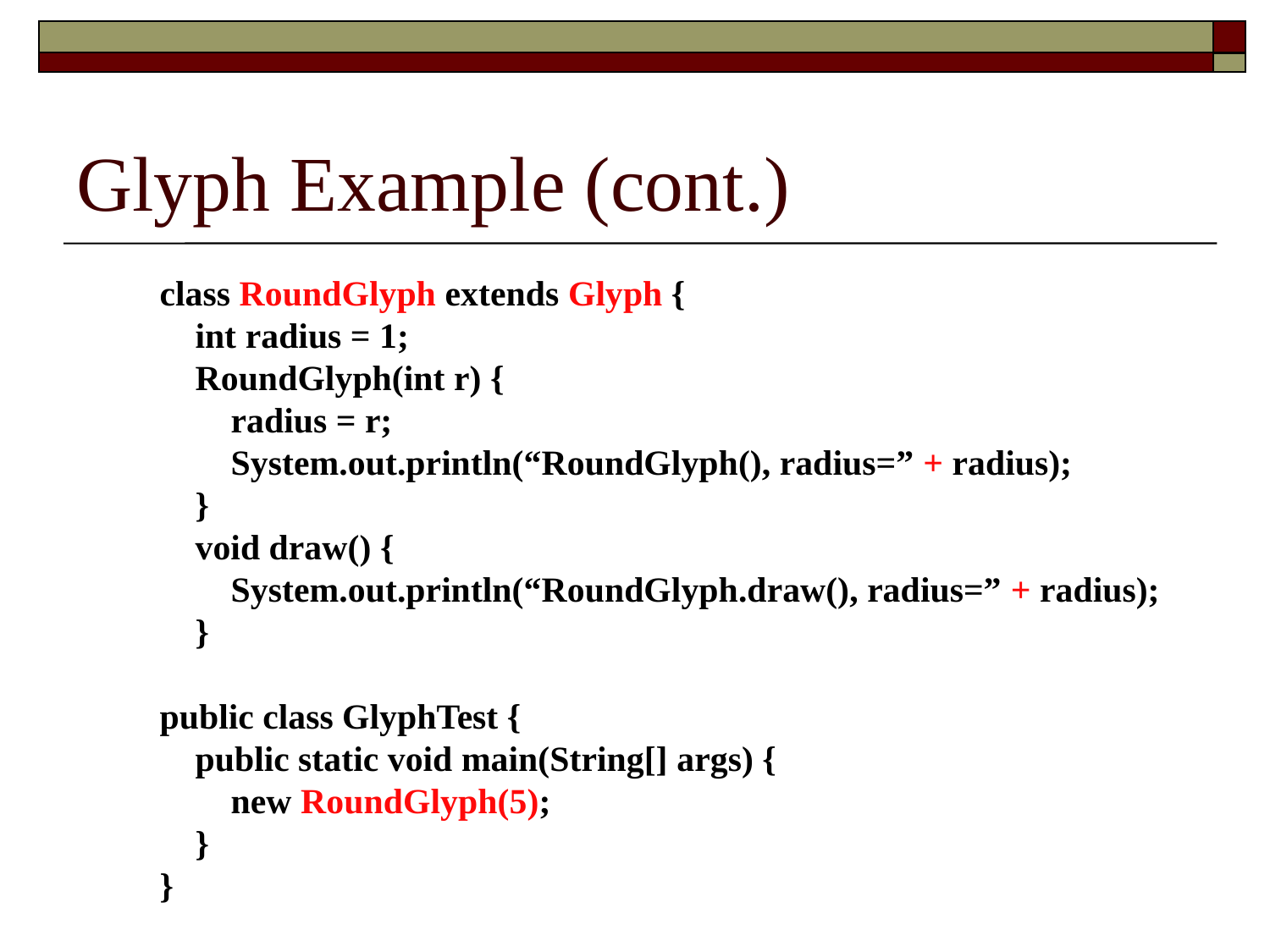

# Glyph Example (cont.)
class RoundGlyph extends Glyph {
    int radius = 1;
    RoundGlyph(int r) {
        radius = r;
        System.out.println(“RoundGlyph(), radius=” + radius);
    }
    void draw() {
        System.out.println(“RoundGlyph.draw(), radius=” + radius);
    }

public class GlyphTest {
    public static void main(String[] args) {
        new RoundGlyph(5);
    }
}